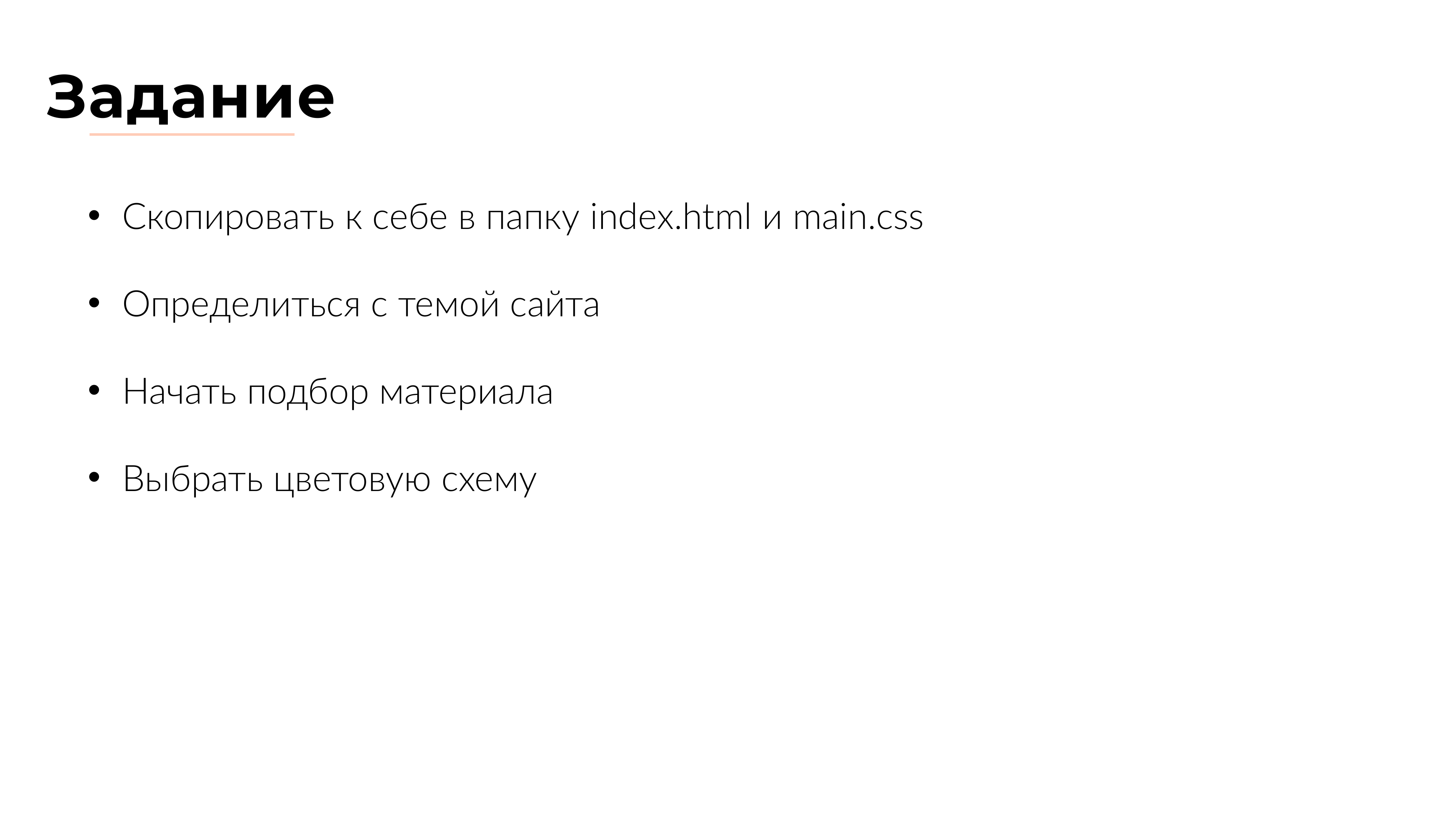

Задание
Скопировать к себе в папку index.html и main.css

Определиться с темой сайта

Начать подбор материала

Выбрать цветовую схему